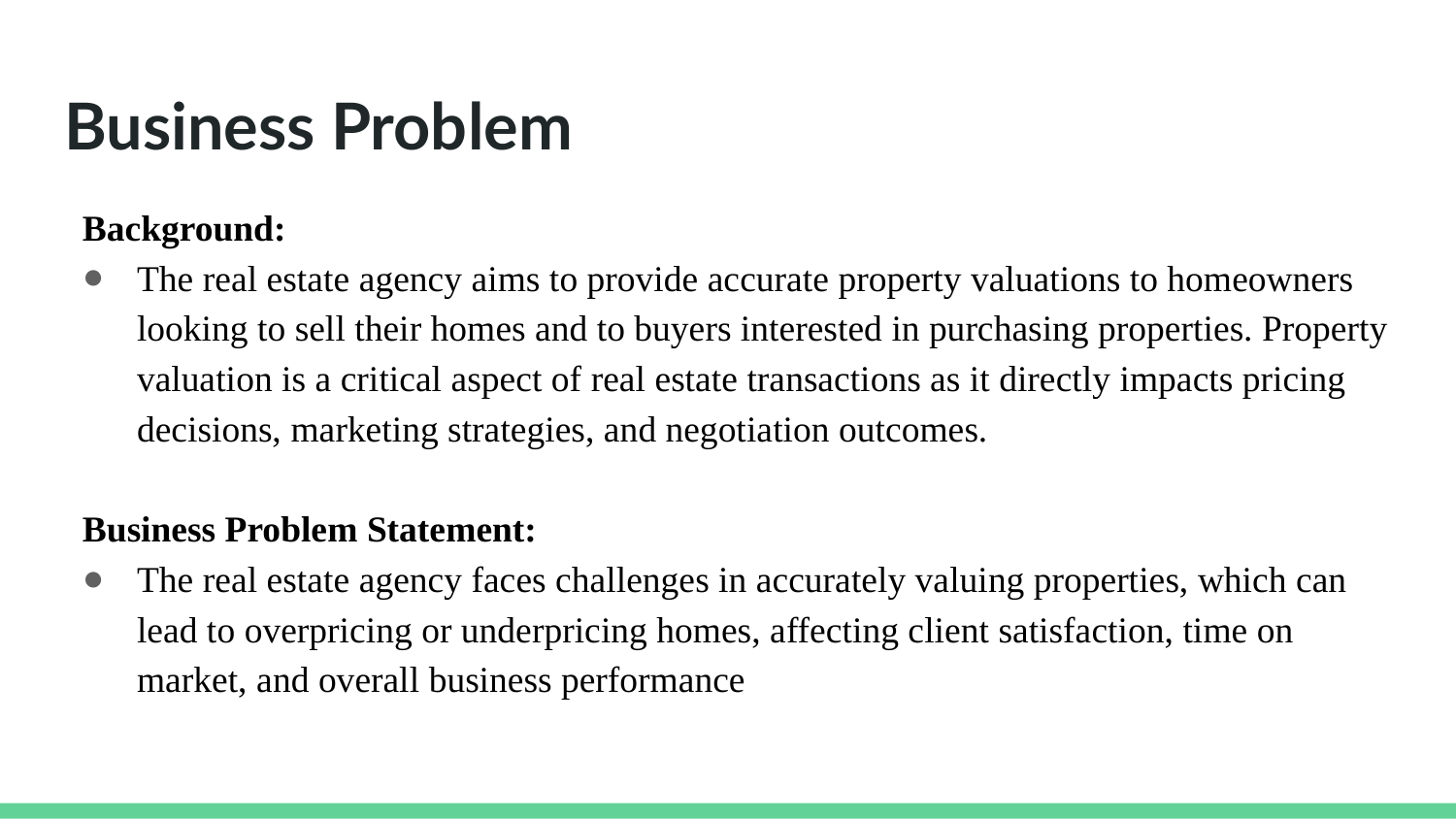

# Business Problem
Background:
The real estate agency aims to provide accurate property valuations to homeowners looking to sell their homes and to buyers interested in purchasing properties. Property valuation is a critical aspect of real estate transactions as it directly impacts pricing decisions, marketing strategies, and negotiation outcomes.

Business Problem Statement:
The real estate agency faces challenges in accurately valuing properties, which can lead to overpricing or underpricing homes, affecting client satisfaction, time on market, and overall business performance